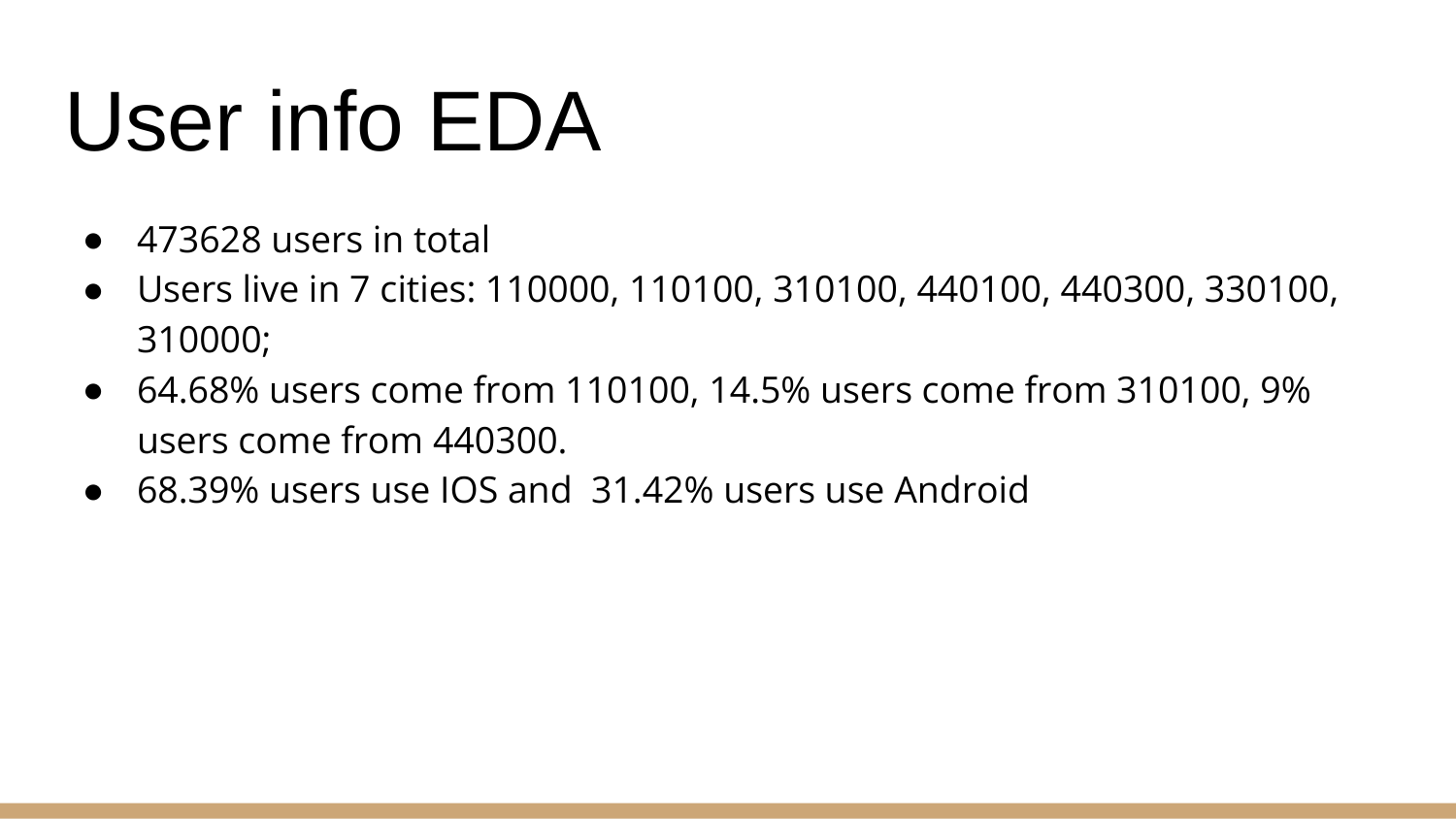

# User info EDA
473628 users in total
Users live in 7 cities: 110000, 110100, 310100, 440100, 440300, 330100, 310000;
64.68% users come from 110100, 14.5% users come from 310100, 9% users come from 440300.
68.39% users use IOS and  31.42% users use Android